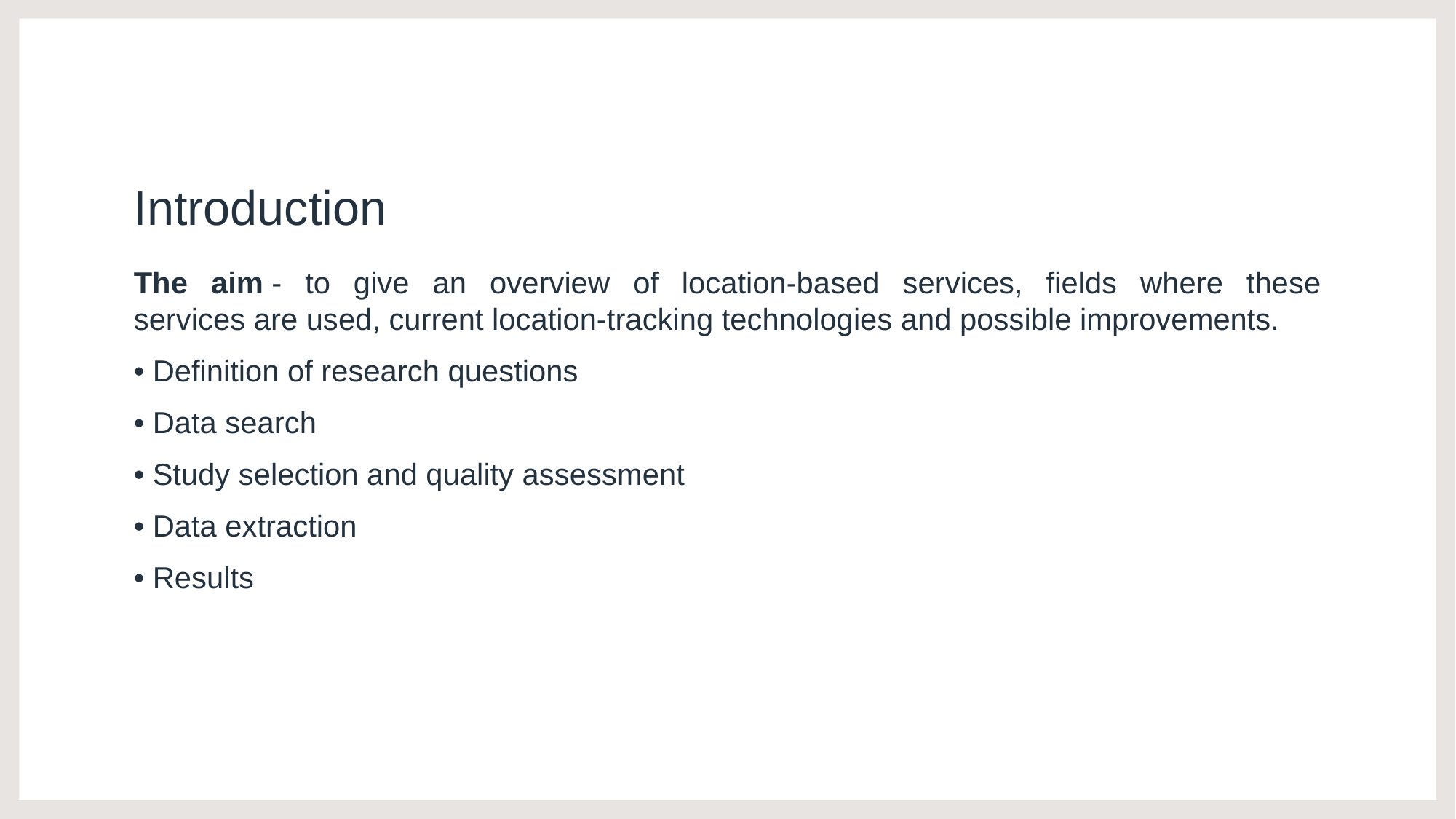

# Introduction
The aim - to give an overview of location-based services, fields where these services are used, current location-tracking technologies and possible improvements.
• Definition of research questions
• Data search
• Study selection and quality assessment
• Data extraction
• Results